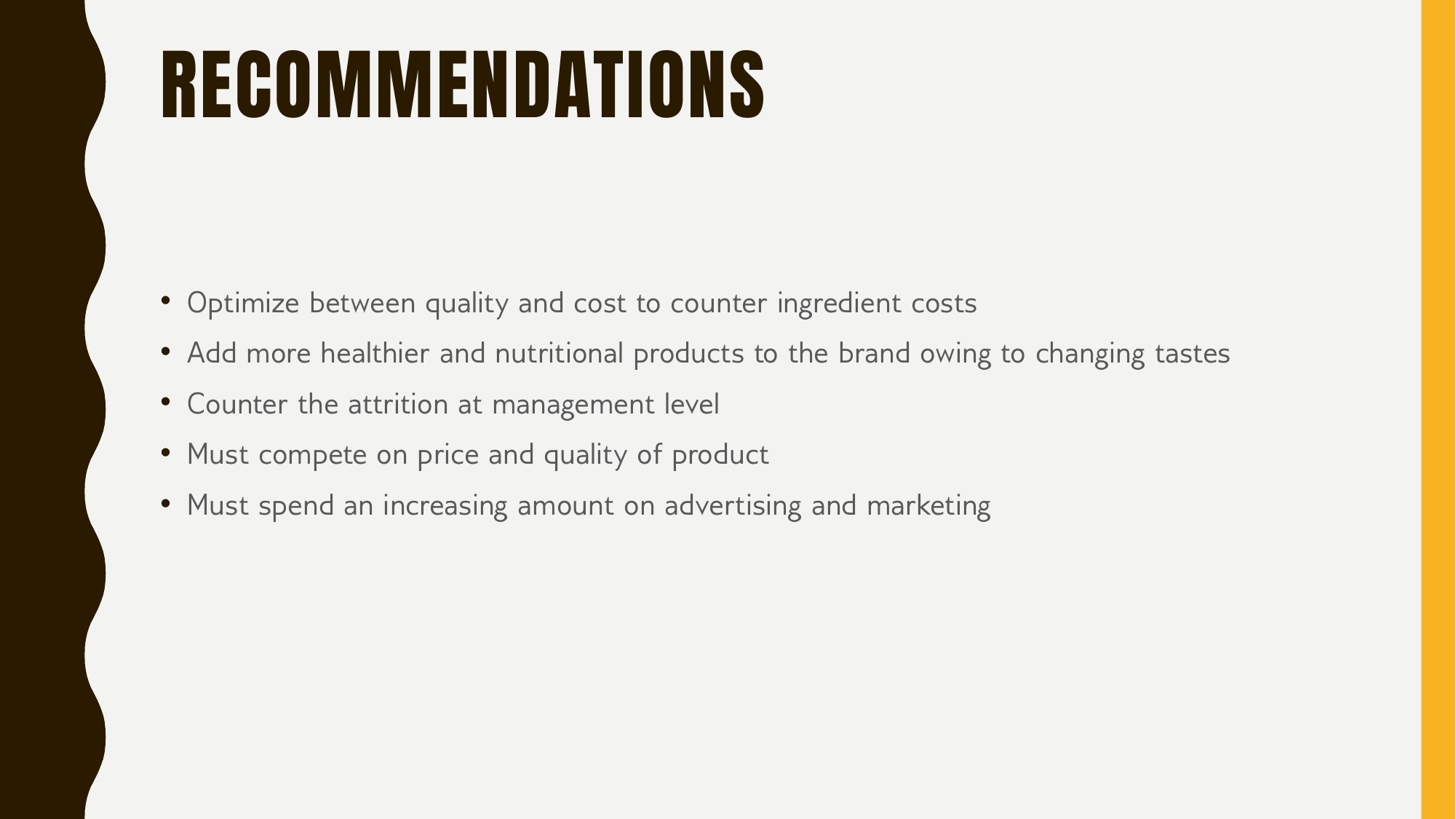

# Recommendations
Optimize between quality and cost to counter ingredient costs
Add more healthier and nutritional products to the brand owing to changing tastes
Counter the attrition at management level
Must compete on price and quality of product
Must spend an increasing amount on advertising and marketing